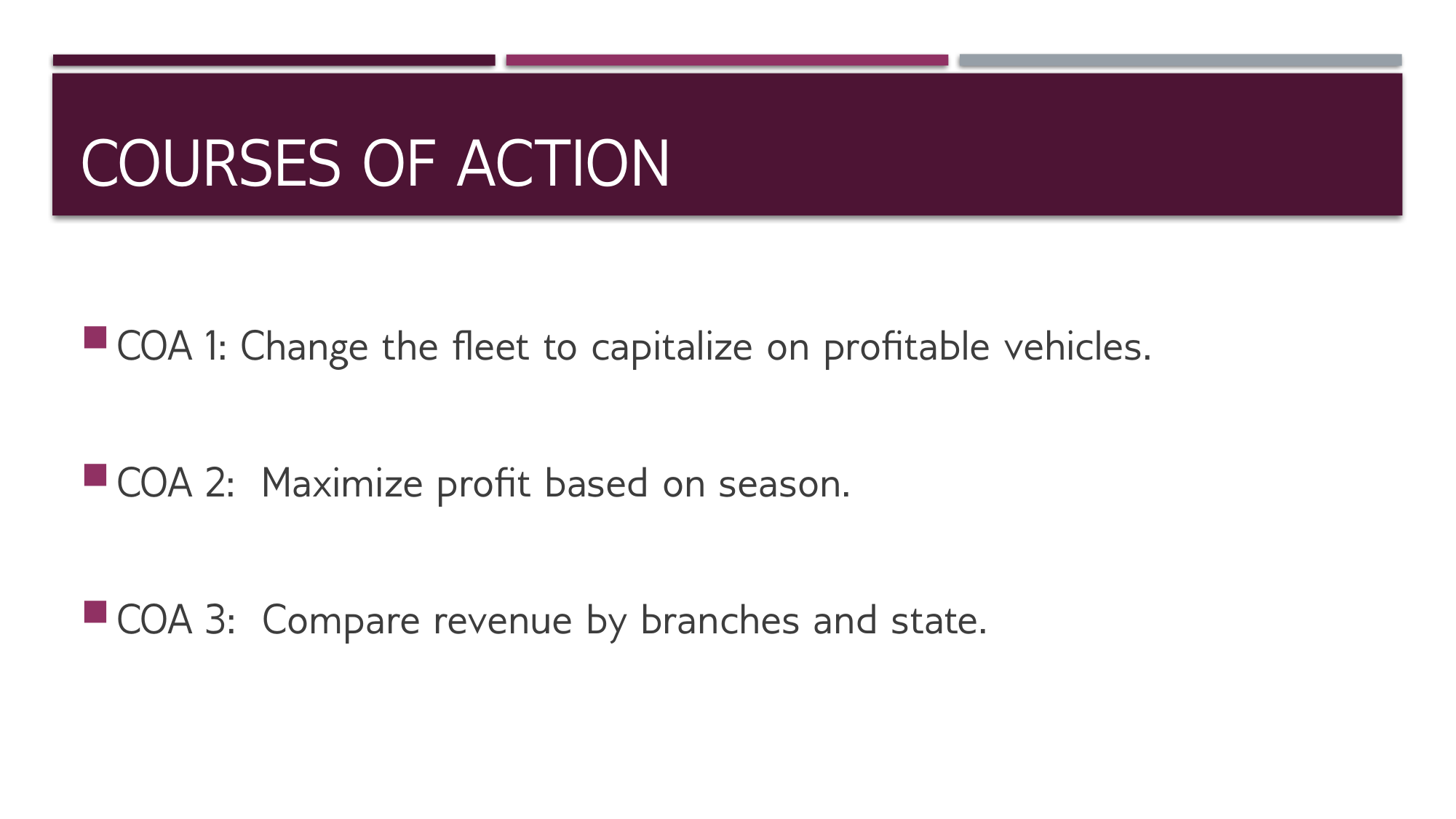

# Courses of action
COA 1: Change the fleet to capitalize on profitable vehicles.

COA 2:  Maximize profit based on season.

COA 3:  Compare revenue by branches and state.